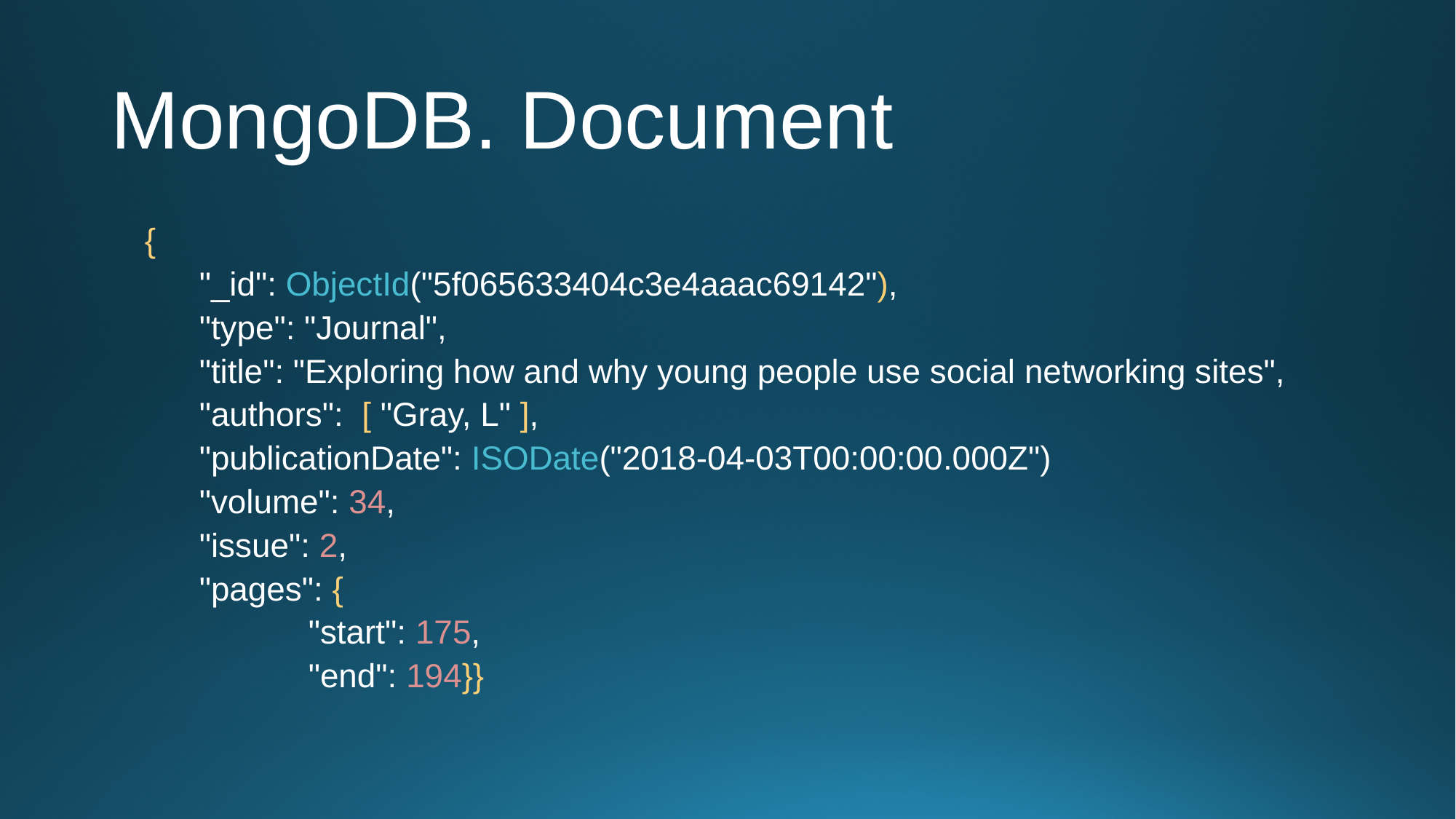

# MongoDB. Document
{
"_id": ObjectId("5f065633404c3e4aaac69142"),
"type": "Journal",
"title": "Exploring how and why young people use social networking sites",
"authors":  [ "Gray, L" ],
"publicationDate": ISODate("2018-04-03T00:00:00.000Z")
"volume": 34,
"issue": 2,
"pages": {
	"start": 175,
	"end": 194}}